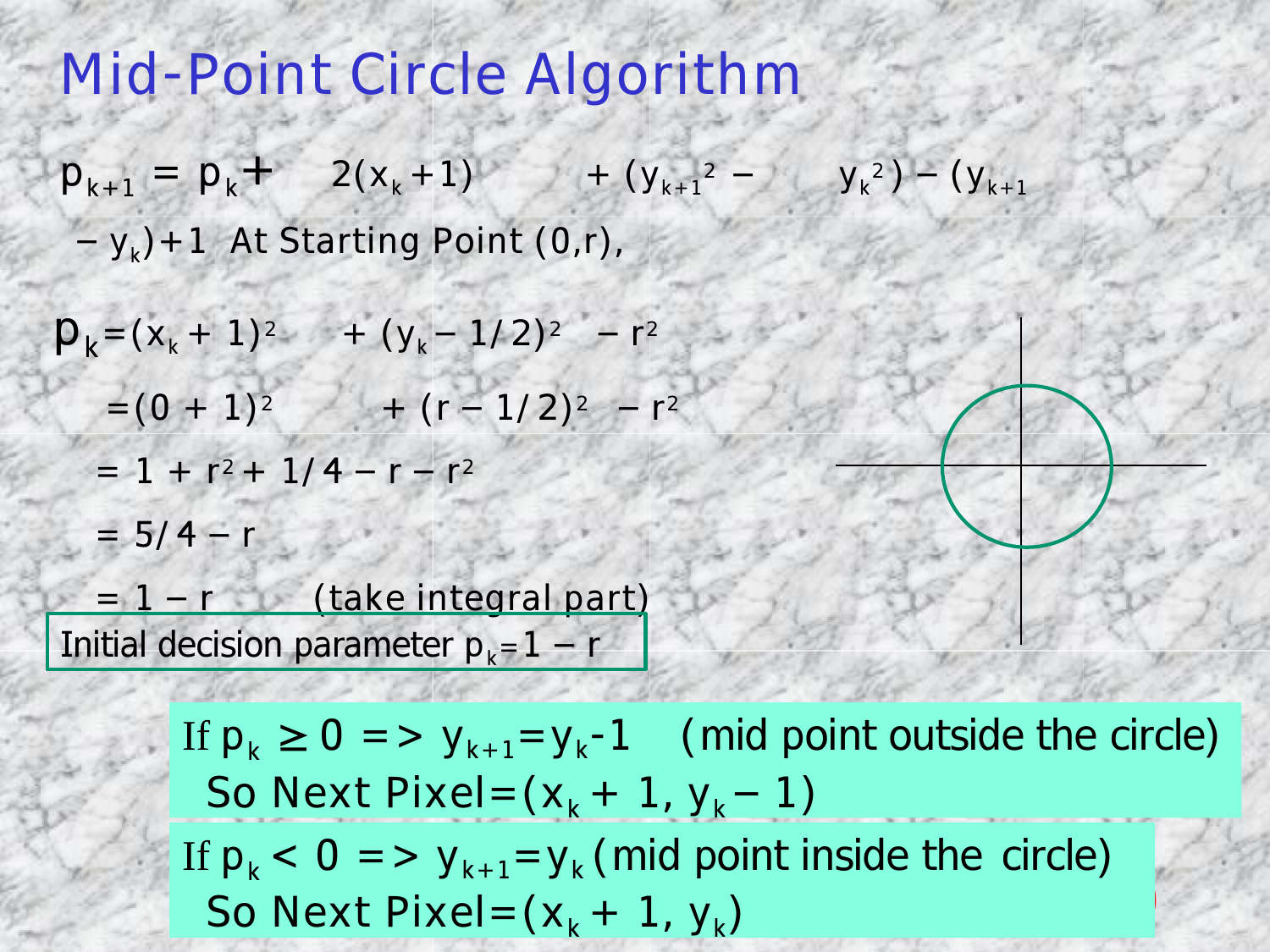

# Mid-Point Circle Algorithm
pk+1 = pk+	2(xk +1)	+ (yk+12 –	yk2 ) – (yk+1 – yk)+1  At Starting Point (0,r),
pk=(xk + 1)2	+ (yk – 1/2)2	– r2
=(0 + 1)2	+ (r – 1/2)2	– r2
= 1 + r2 + 1/4 – r – r2
= 5/4 – r
= 1 – r	(take integral part)

Initial decision parameter pk=1 – r

If pk  ≥ 0 => yk+1=yk-1	(mid point outside the circle)
So Next Pixel=(xk + 1, yk – 1)

If pk < 0 => yk+1=yk (mid point inside the circle)
So Next Pixel=(xk + 1, yk)
0
1